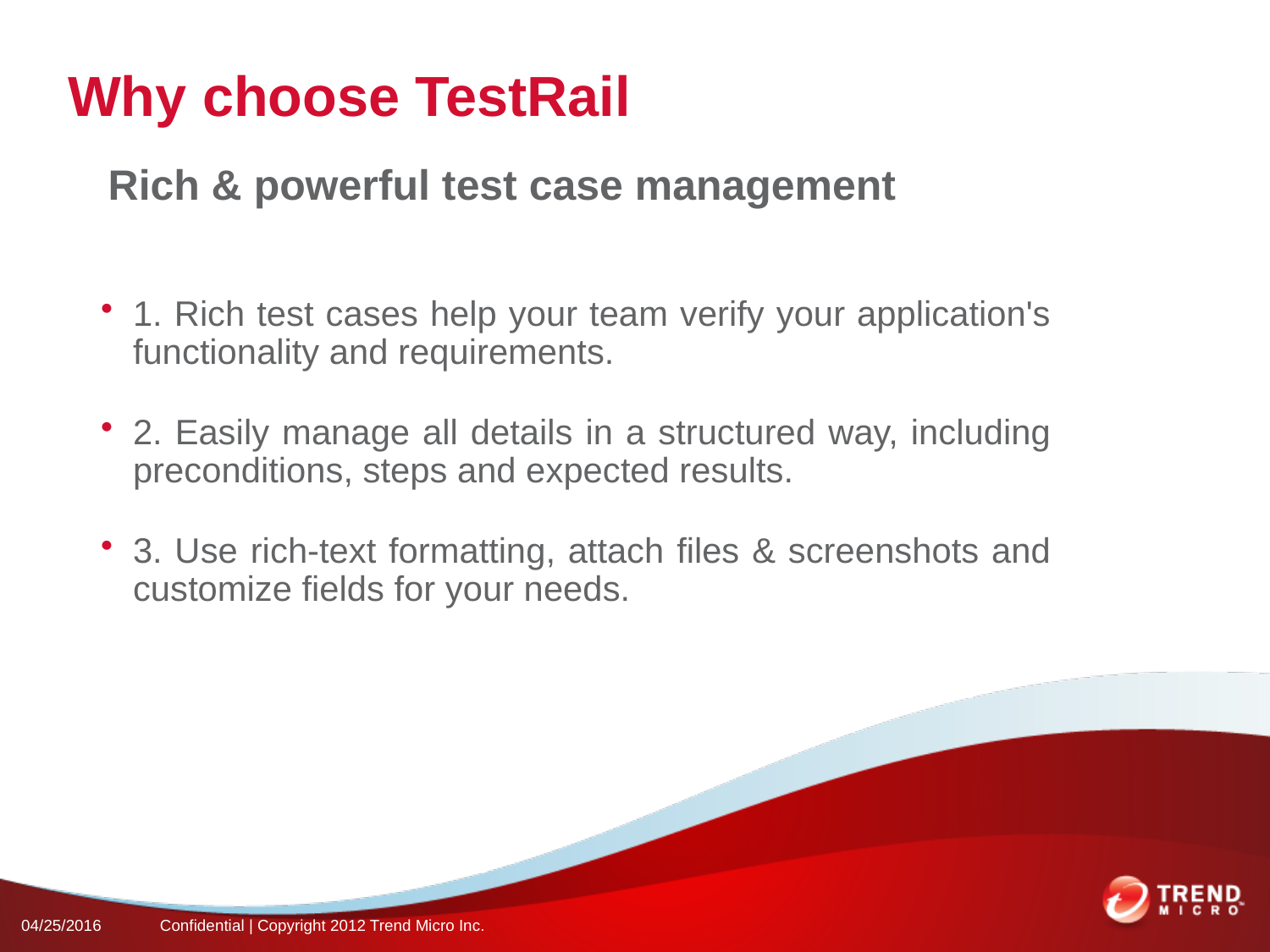

# Why choose TestRail
Rich & powerful test case management
1. Rich test cases help your team verify your application's functionality and requirements.
2. Easily manage all details in a structured way, including preconditions, steps and expected results.
3. Use rich-text formatting, attach files & screenshots and customize fields for your needs.
04/25/2016

Confidential | Copyright 2012 Trend Micro Inc.